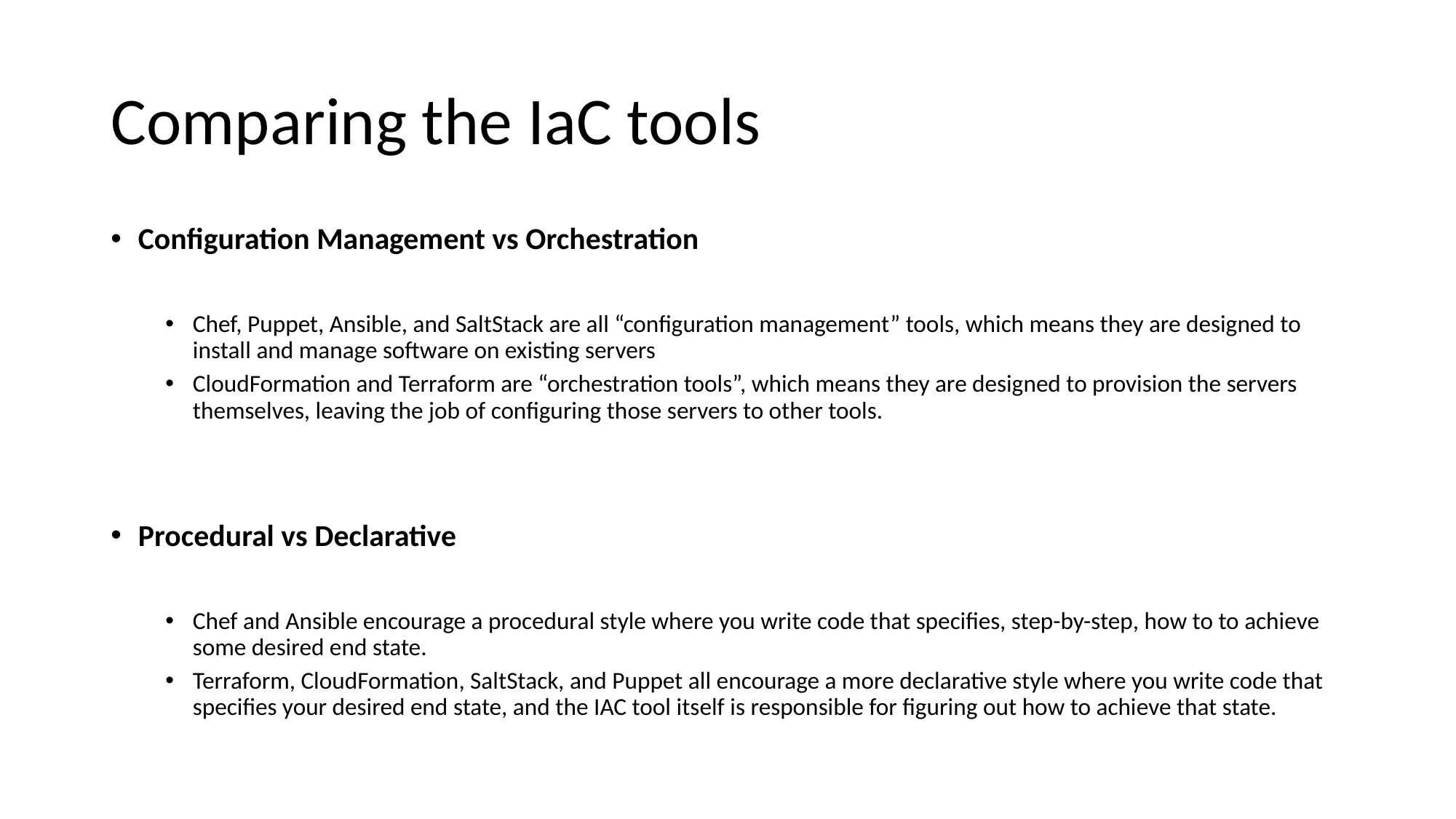

# Comparing the IaC tools
Configuration Management vs Orchestration

Chef, Puppet, Ansible, and SaltStack are all “configuration management” tools, which means they are designed to install and manage software on existing servers
CloudFormation and Terraform are “orchestration tools”, which means they are designed to provision the servers themselves, leaving the job of configuring those servers to other tools.

Procedural vs Declarative

Chef and Ansible encourage a procedural style where you write code that specifies, step-by-step, how to to achieve some desired end state.
Terraform, CloudFormation, SaltStack, and Puppet all encourage a more declarative style where you write code that specifies your desired end state, and the IAC tool itself is responsible for figuring out how to achieve that state.